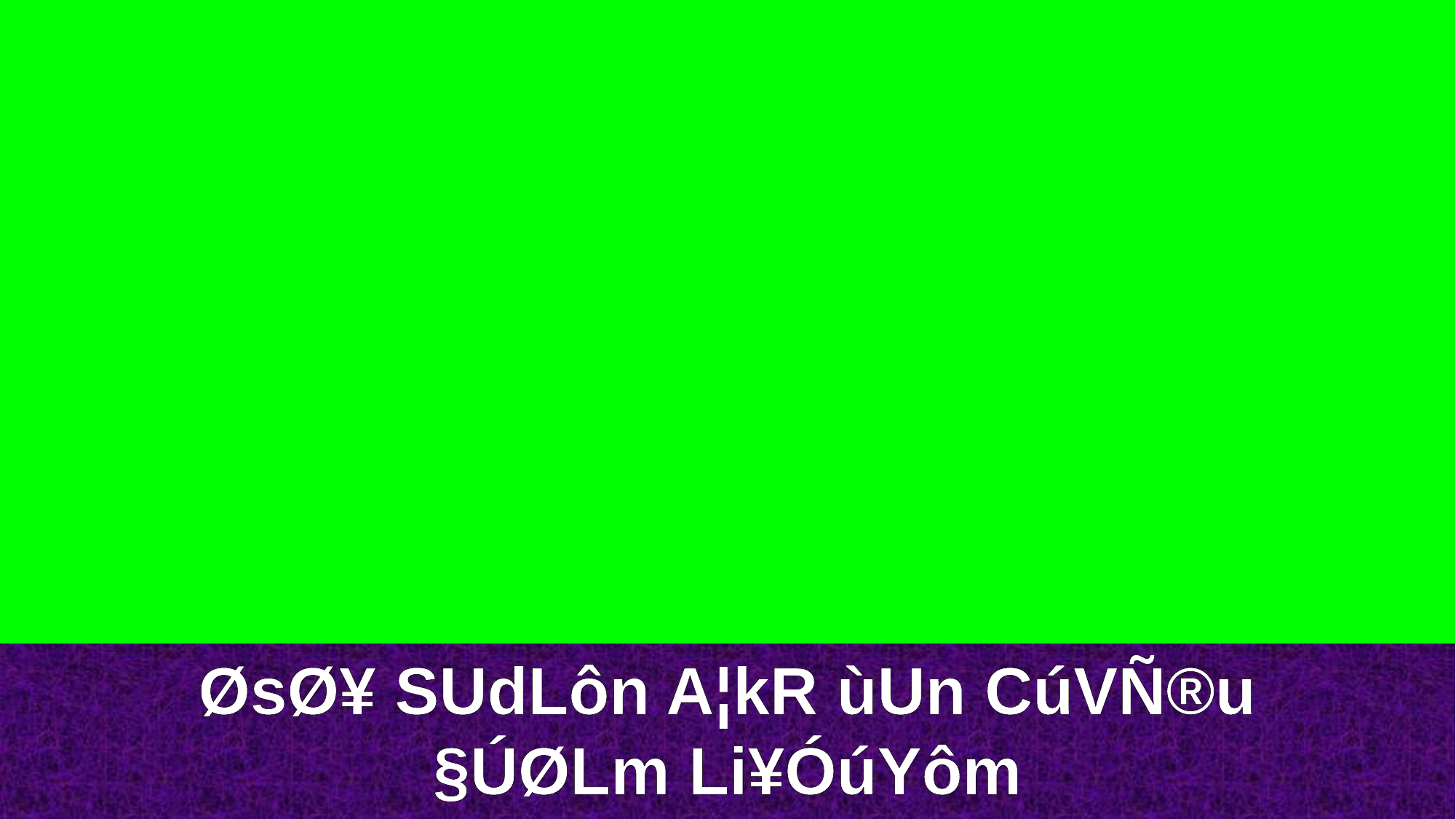

ØsØ¥ SUdLôn A¦kR ùUn CúVÑ®u §ÚØLm Li¥ÓúYôm